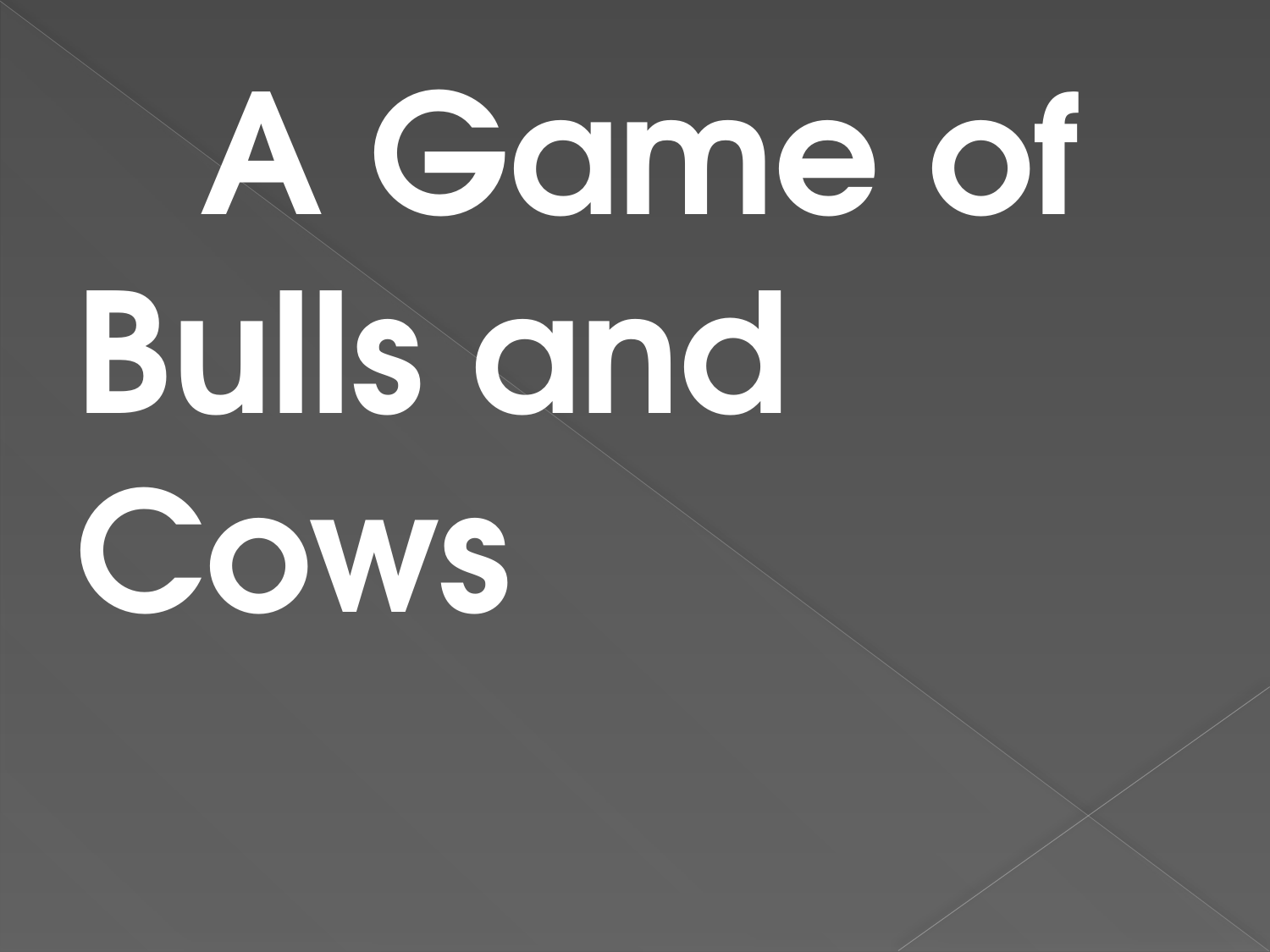

#
									A Game of Bulls and Cows